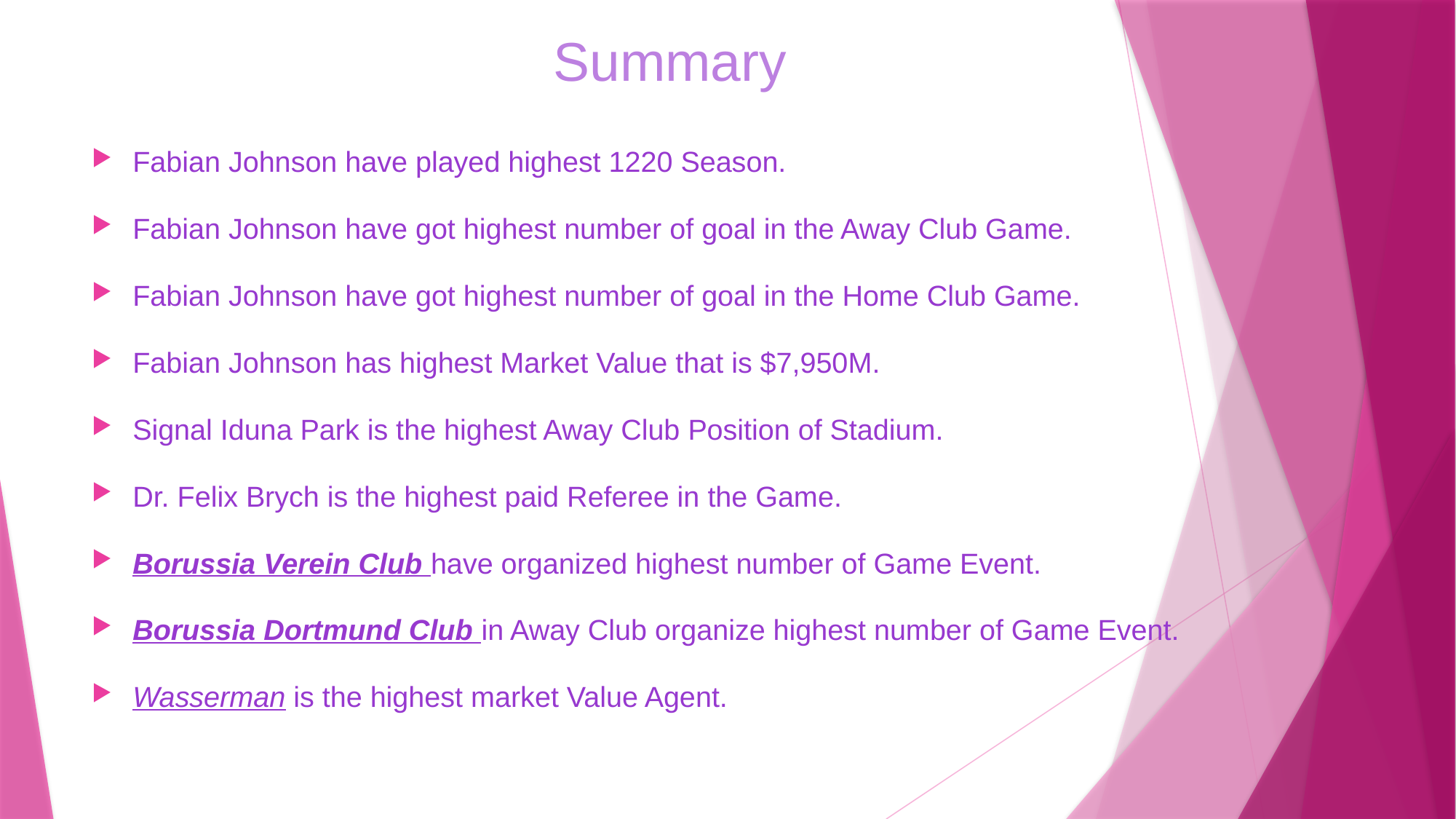

# Summary
Fabian Johnson have played highest 1220 Season.
Fabian Johnson have got highest number of goal in the Away Club Game.
Fabian Johnson have got highest number of goal in the Home Club Game.
Fabian Johnson has highest Market Value that is $7,950M.
Signal Iduna Park is the highest Away Club Position of Stadium.
Dr. Felix Brych is the highest paid Referee in the Game.
Borussia Verein Club have organized highest number of Game Event.
Borussia Dortmund Club in Away Club organize highest number of Game Event.
Wasserman is the highest market Value Agent.